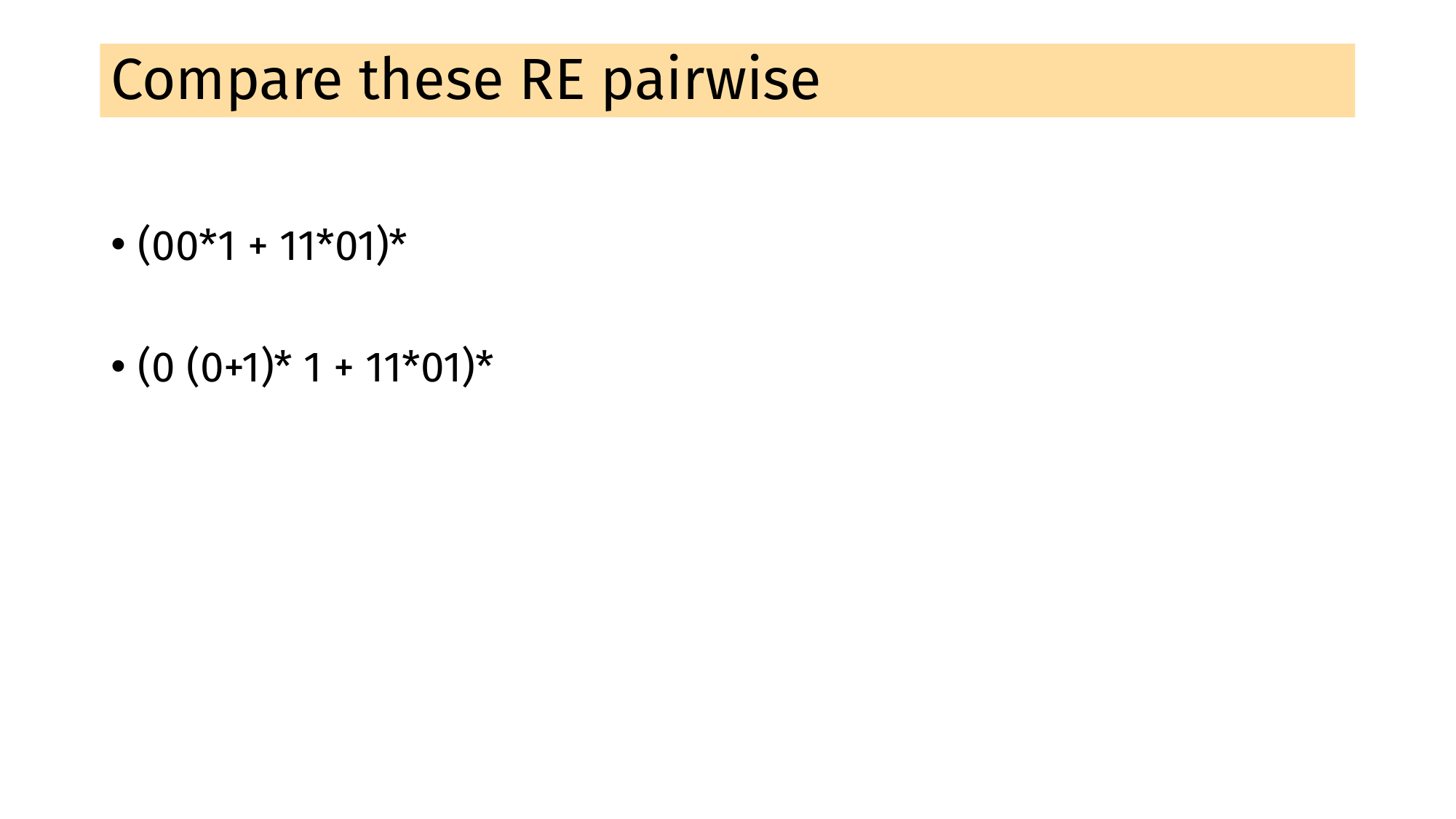

# Compare these RE pairwise
(00*1 + 11*01)*

(0 (0+1)* 1 + 11*01)*